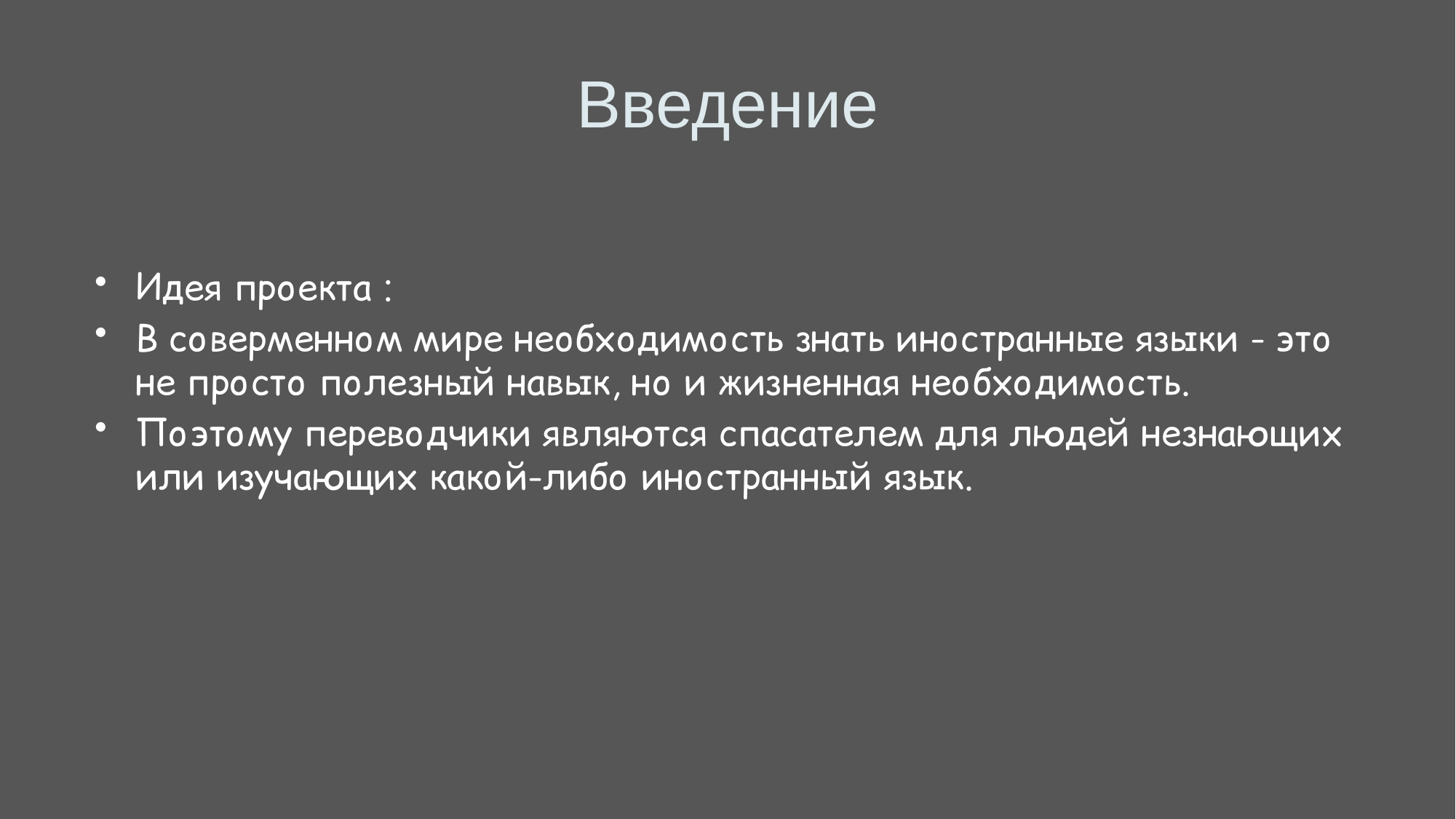

# Введение
Идея проекта :
В соверменном мире необходимость знать иностранные языки - это не просто полезный навык, но и жизненная необходимость.
Поэтому переводчики являются спасателем для людей незнающих или изучающих какой-либо иностранный язык.